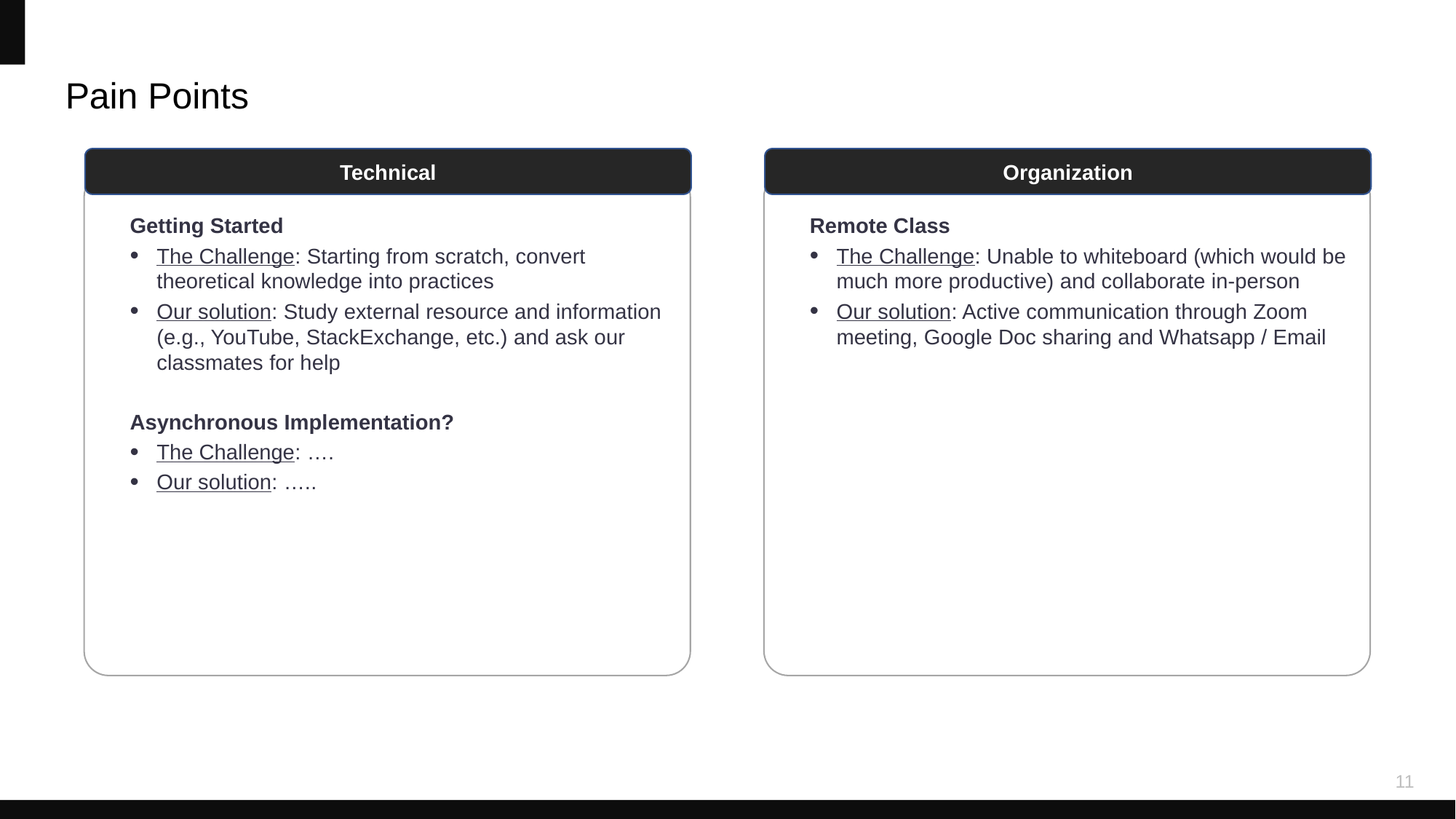

Pain Points
Technical
Organization
Getting Started
The Challenge: Starting from scratch, convert theoretical knowledge into practices
Our solution: Study external resource and information (e.g., YouTube, StackExchange, etc.) and ask our classmates for help

Asynchronous Implementation?
The Challenge: ….
Our solution: …..

Remote Class
The Challenge: Unable to whiteboard (which would be much more productive) and collaborate in-person
Our solution: Active communication through Zoom meeting, Google Doc sharing and Whatsapp / Email
11